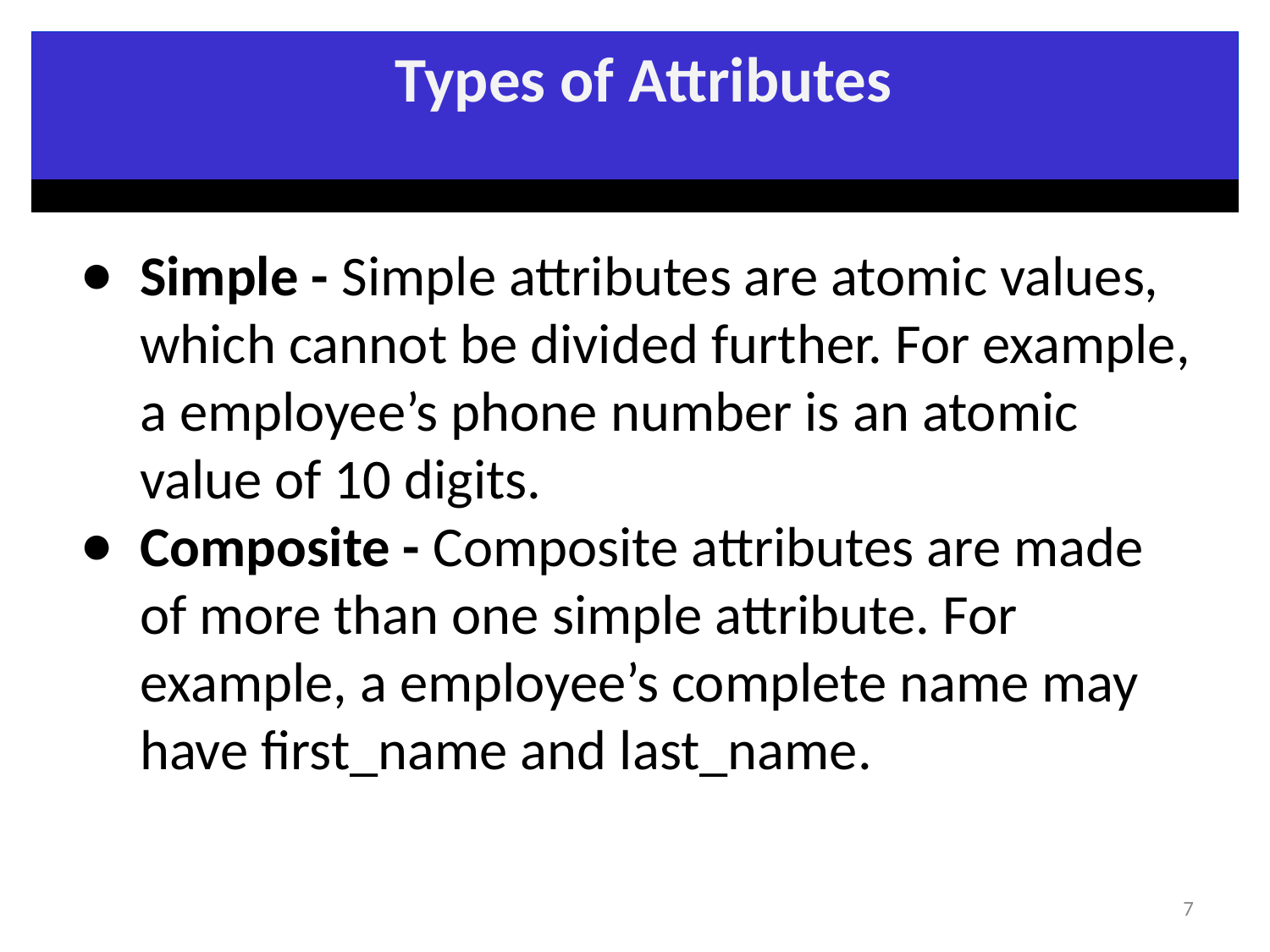

Types of Attributes
Simple - Simple attributes are atomic values, which cannot be divided further. For example, a employee’s phone number is an atomic value of 10 digits.
Composite - Composite attributes are made of more than one simple attribute. For example, a employee’s complete name may have first_name and last_name.
7